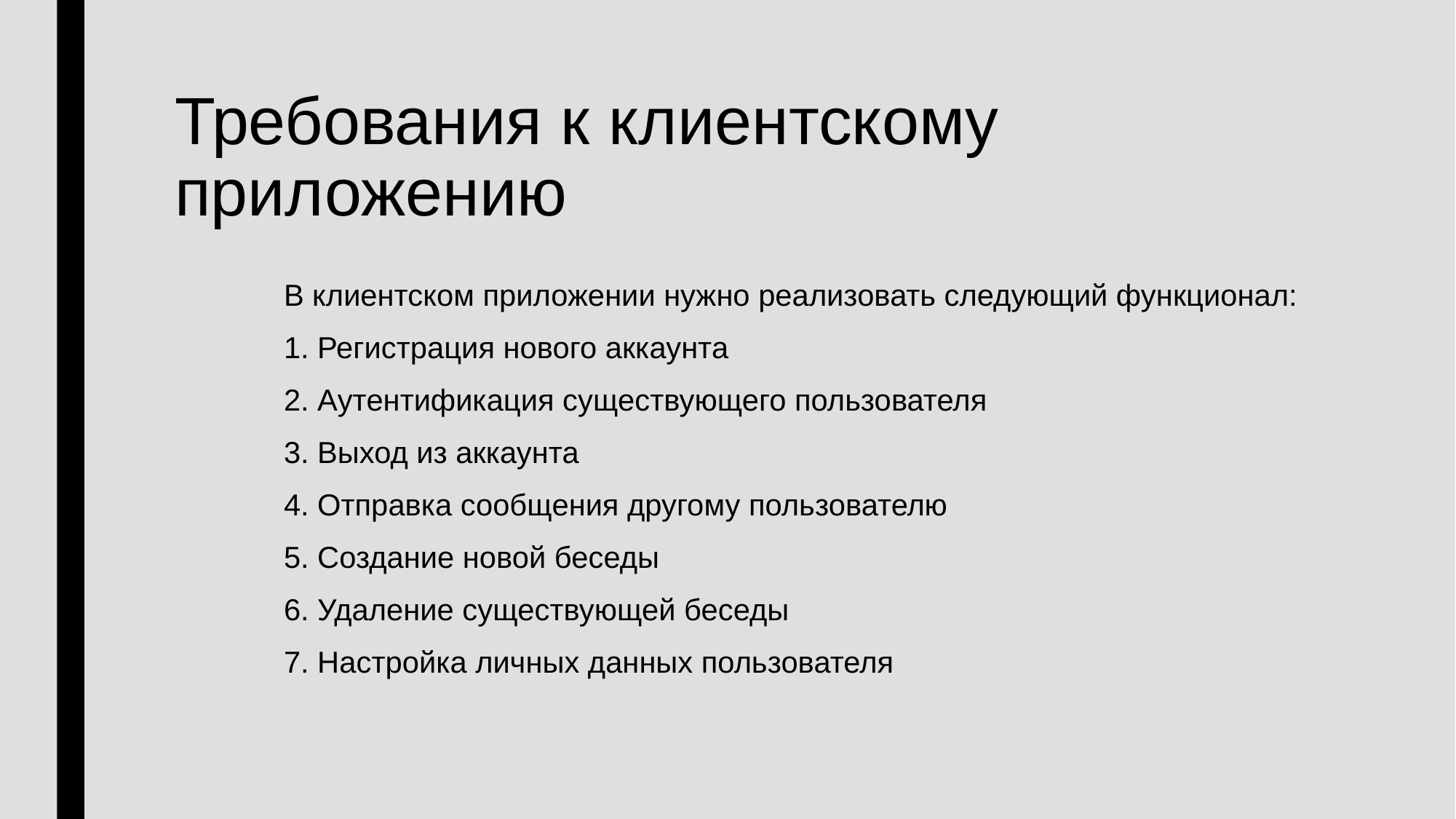

# Требования к клиентскому приложению
	В клиентском приложении нужно реализовать следующий функционал:
	1. Регистрация нового аккаунта
	2. Аутентификация существующего пользователя
	3. Выход из аккаунта
	4. Отправка сообщения другому пользователю
	5. Создание новой беседы
	6. Удаление существующей беседы
	7. Настройка личных данных пользователя